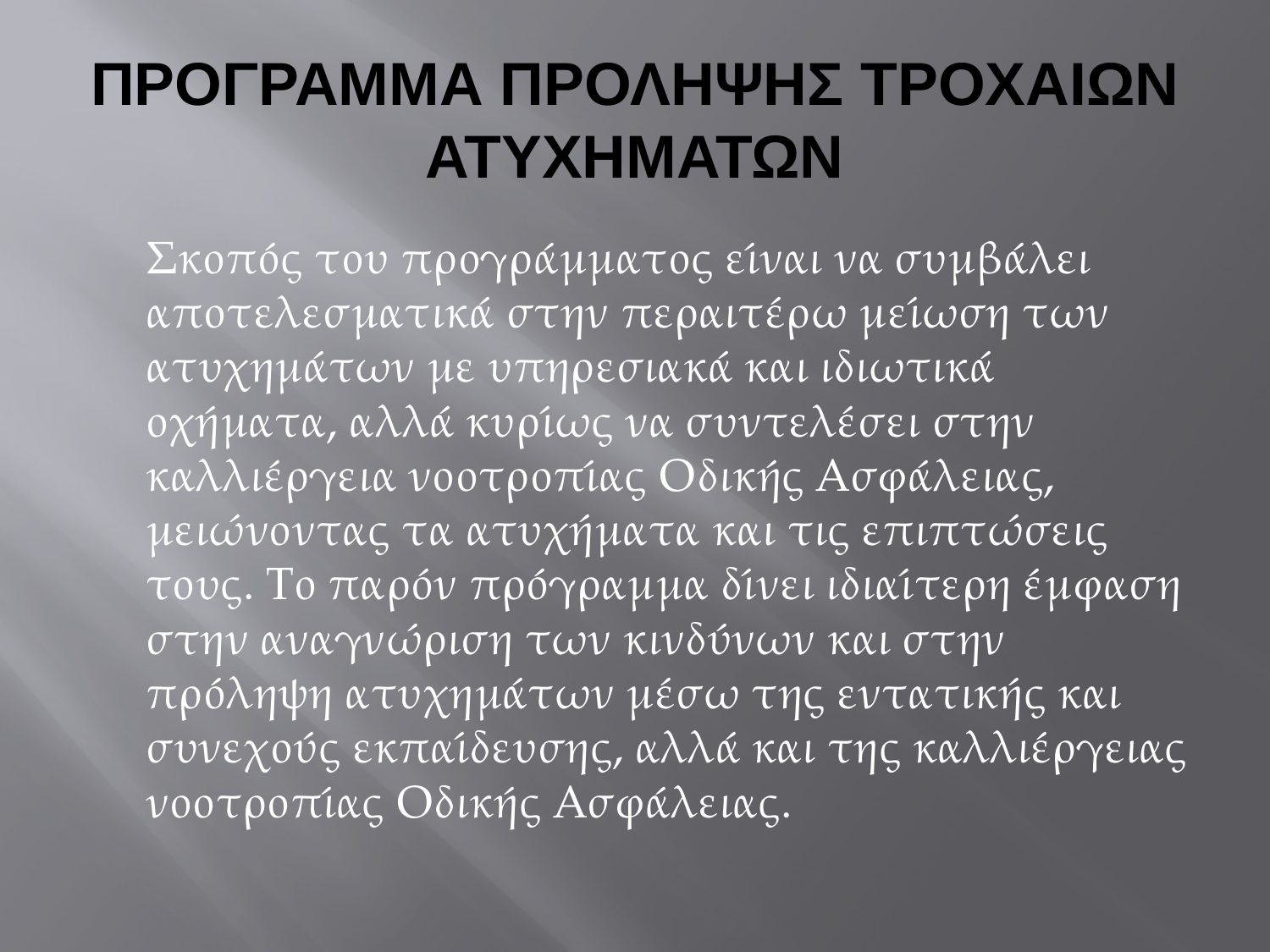

# ΠΡΟΓΡΑΜΜΑ ΠΡΟΛΗΨΗΣ ΤΡΟΧΑΙΩΝ ΑΤΥΧΗΜΑΤΩΝ
		Σκοπός του προγράμματος είναι να συμβάλει αποτελεσματικά στην περαιτέρω μείωση των ατυχημάτων με υπηρεσιακά και ιδιωτικά οχήματα, αλλά κυρίως να συντελέσει στην καλλιέργεια νοοτροπίας Οδικής Ασφάλειας, μειώνοντας τα ατυχήματα και τις επιπτώσεις τους. Το παρόν πρόγραμμα δίνει ιδιαίτερη έμφαση στην αναγνώριση των κινδύνων και στην πρόληψη ατυχημάτων μέσω της εντατικής και συνεχούς εκπαίδευσης, αλλά και της καλλιέργειας νοοτροπίας Οδικής Ασφάλειας.